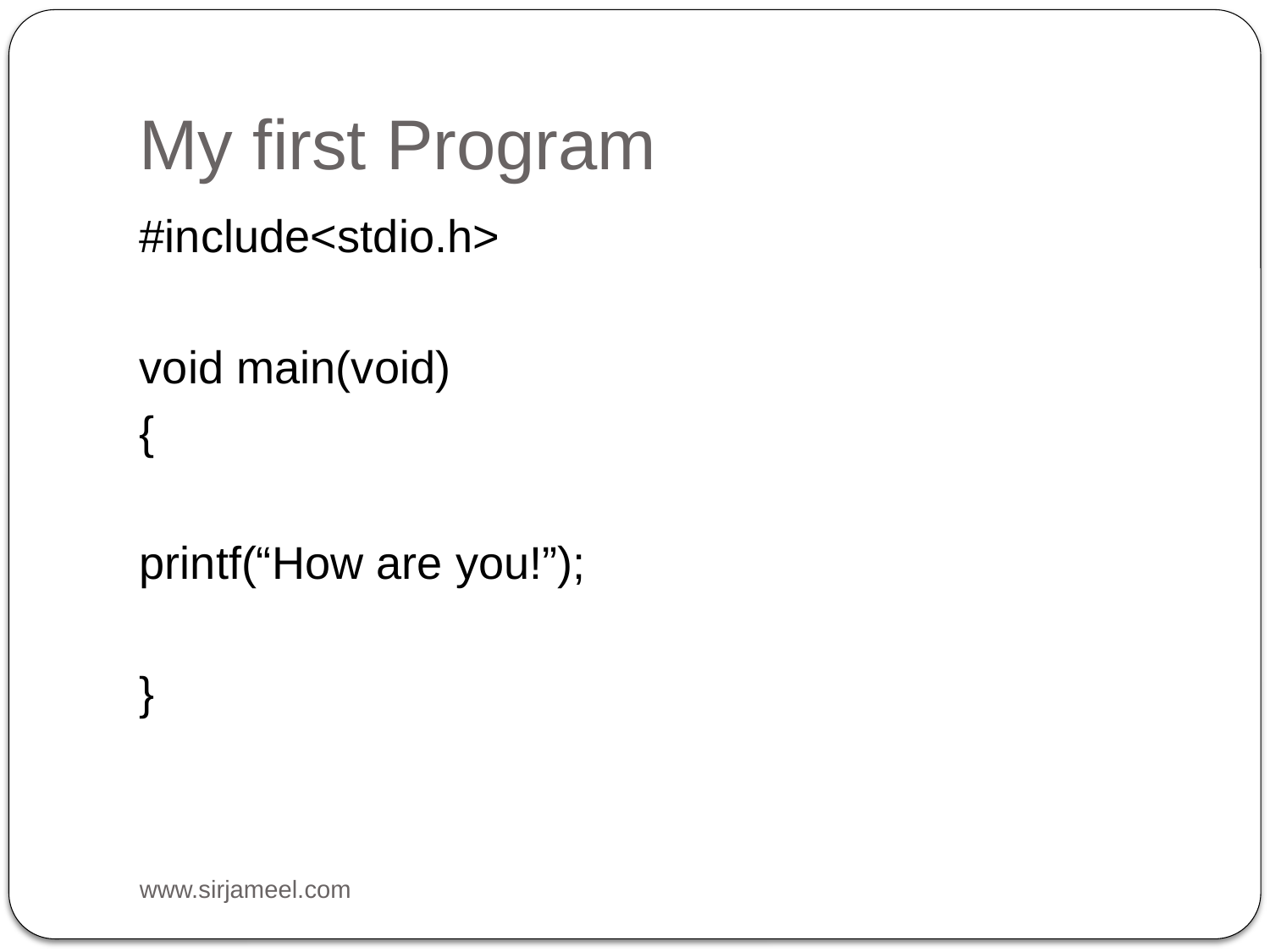

# My first Program
#include<stdio.h>

void main(void)
{

printf(“How are you!”);

}
www.sirjameel.com